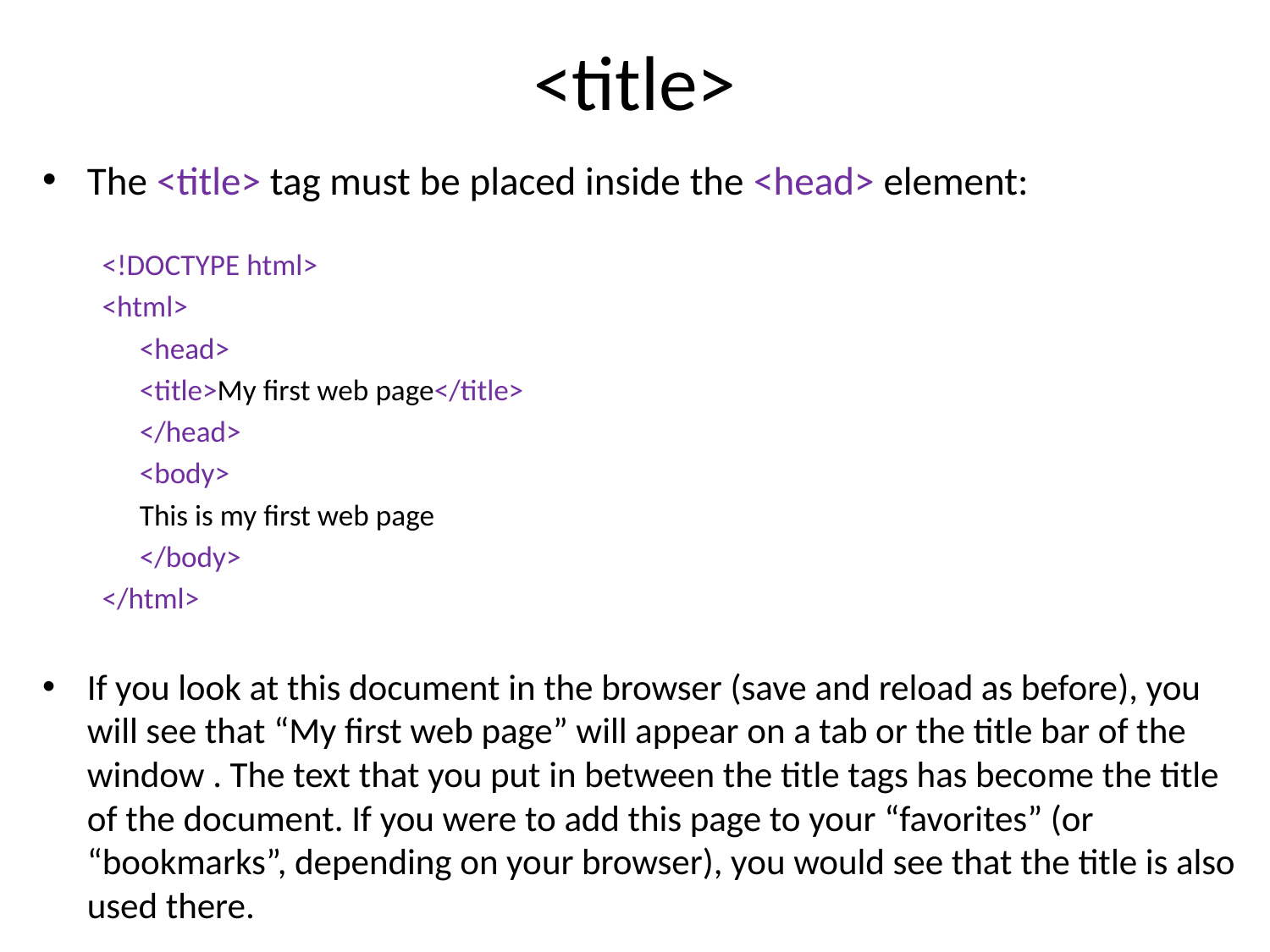

# <title>
The <title> tag must be placed inside the <head> element:

<!DOCTYPE html>
<html>
	<head>
		<title>My first web page</title>
	</head>
	<body>
		This is my first web page
	</body>
</html>

If you look at this document in the browser (save and reload as before), you will see that “My first web page” will appear on a tab or the title bar of the window . The text that you put in between the title tags has become the title of the document. If you were to add this page to your “favorites” (or “bookmarks”, depending on your browser), you would see that the title is also used there.